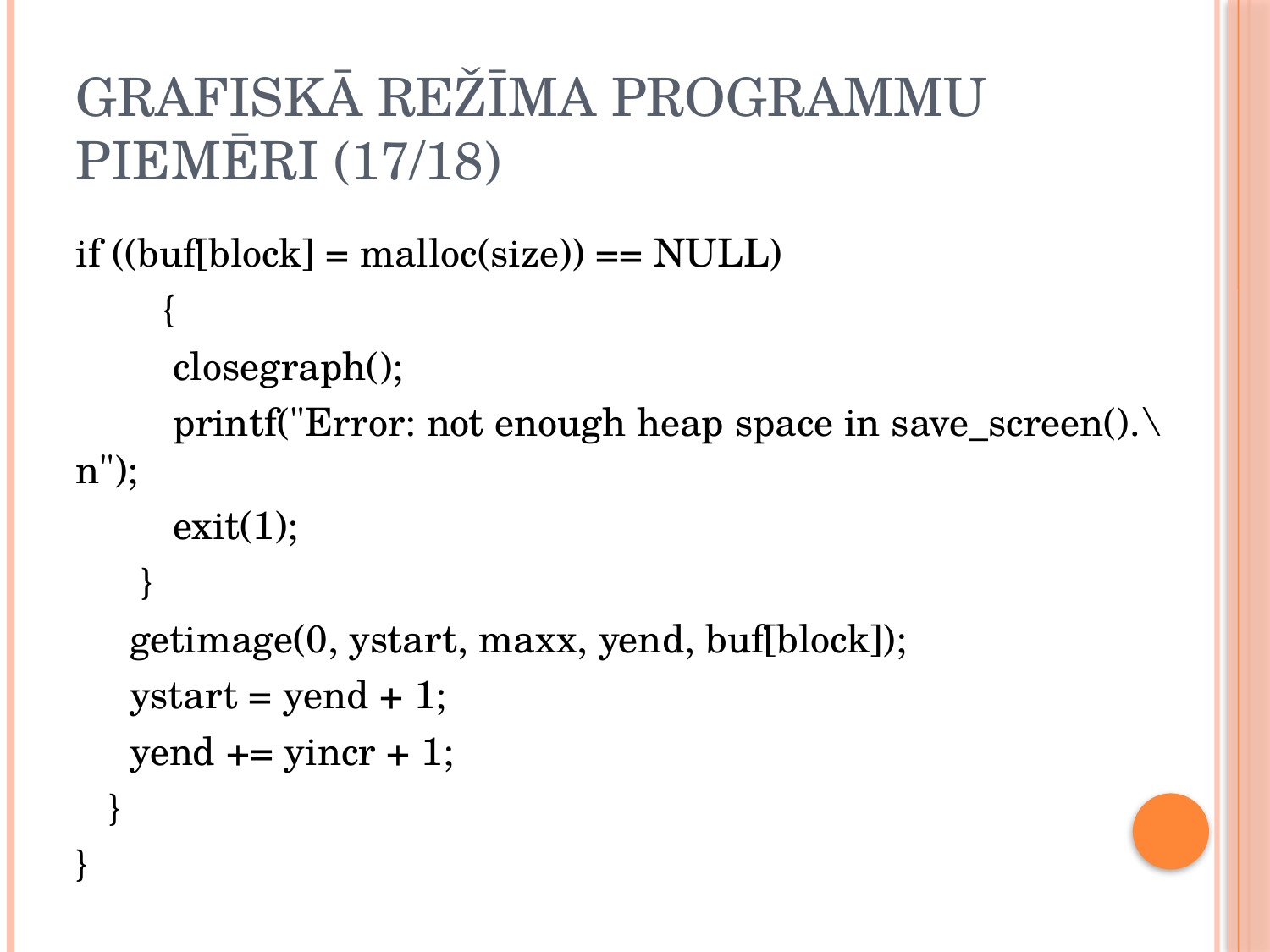

# Grafiskā režīma programmu piemēri (17/18)
if ((buf[block] = malloc(size)) == NULL)
        {
         closegraph();
         printf("Error: not enough heap space in save_screen().\n");
         exit(1);
      }
     getimage(0, ystart, maxx, yend, buf[block]);
     ystart = yend + 1;
     yend += yincr + 1;
   }
}